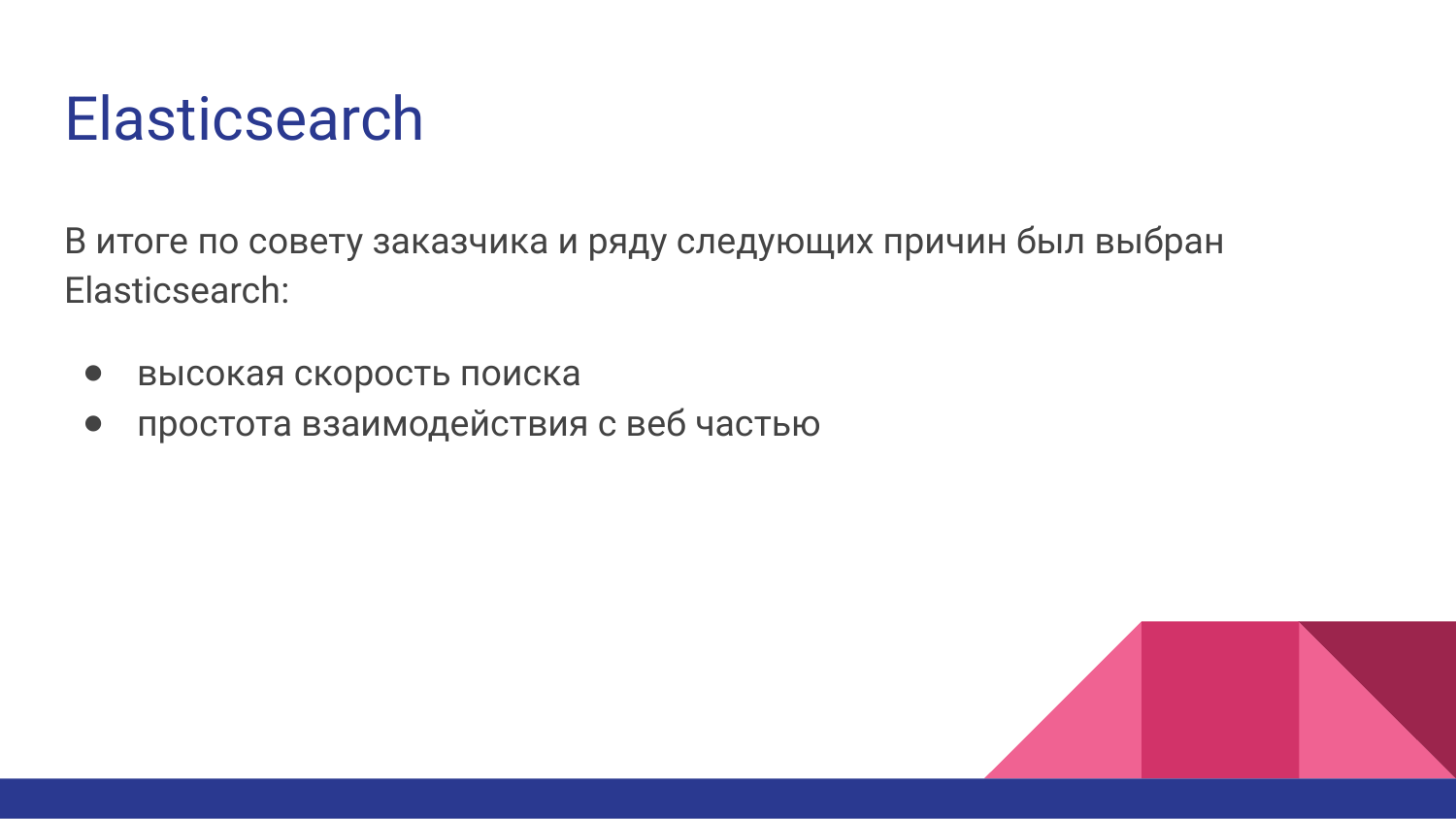

# Elasticsearch
В итоге по совету заказчика и ряду следующих причин был выбран Elasticsearch:
высокая скорость поиска
простота взаимодействия с веб частью